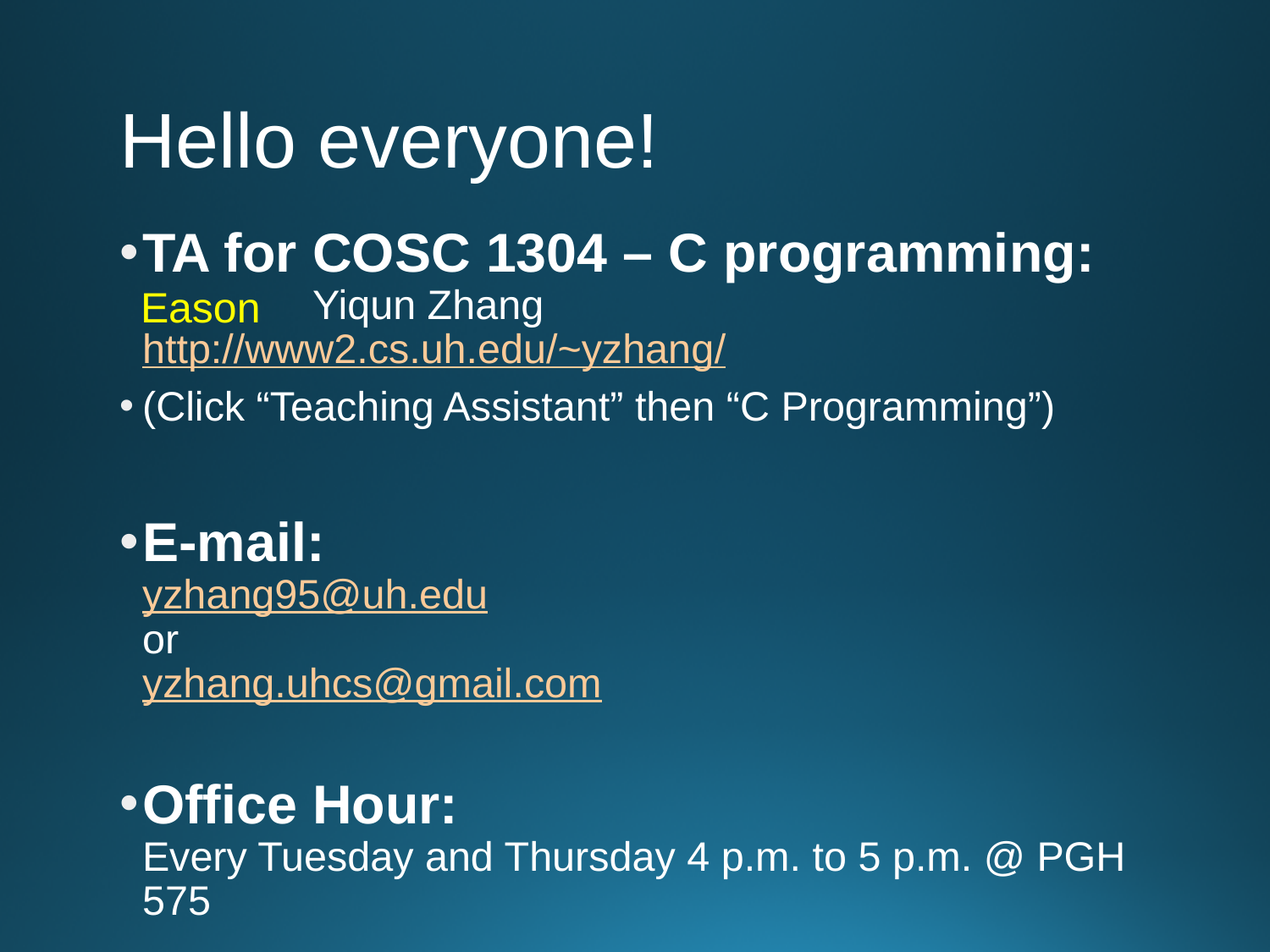

# Hello everyone!
TA for COSC 1304 – C programming:
               Yiqun Zhang
http://www2.cs.uh.edu/~yzhang/
(Click “Teaching Assistant” then “C Programming”)

E-mail:
yzhang95@uh.edu
or
yzhang.uhcs@gmail.com

Office Hour:
Every Tuesday and Thursday 4 p.m. to 5 p.m. @ PGH 575
Eason